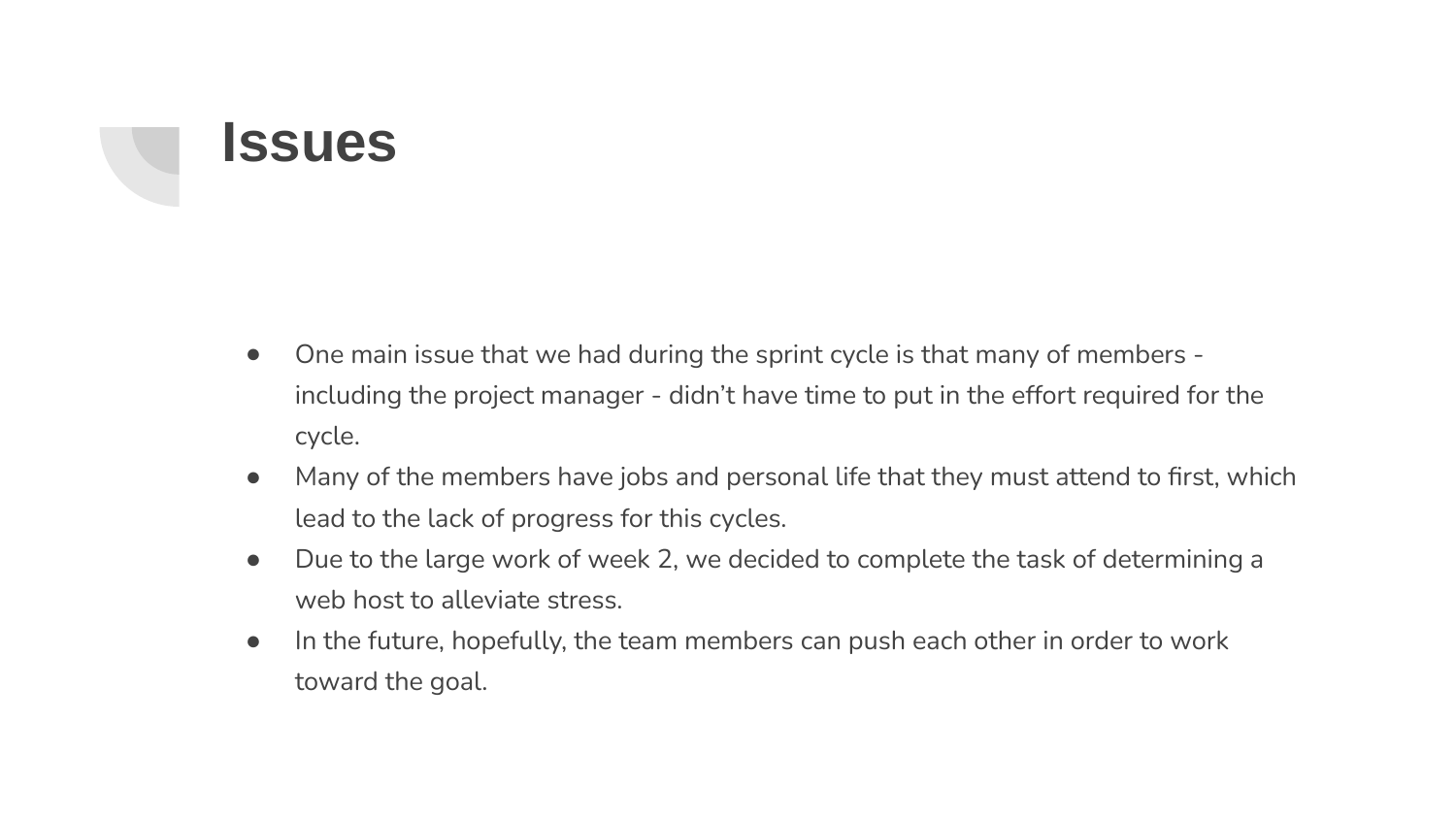

# Issues
One main issue that we had during the sprint cycle is that many of members - including the project manager - didn’t have time to put in the effort required for the cycle.
Many of the members have jobs and personal life that they must attend to first, which lead to the lack of progress for this cycles.
Due to the large work of week 2, we decided to complete the task of determining a web host to alleviate stress.
In the future, hopefully, the team members can push each other in order to work toward the goal.